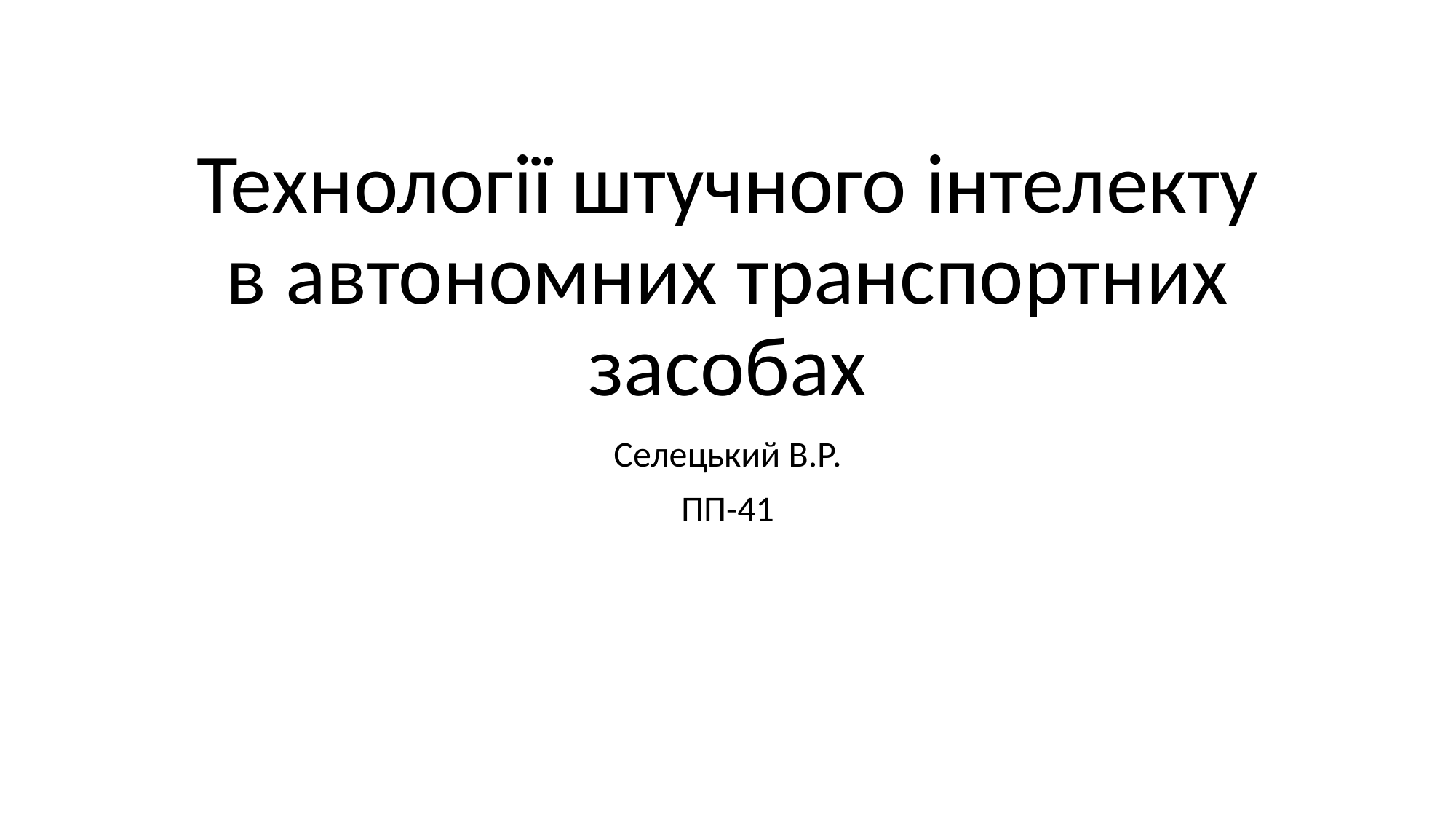

# Технології штучного інтелекту в автономних транспортних засобах
Cелецький В.Р.
ПП-41